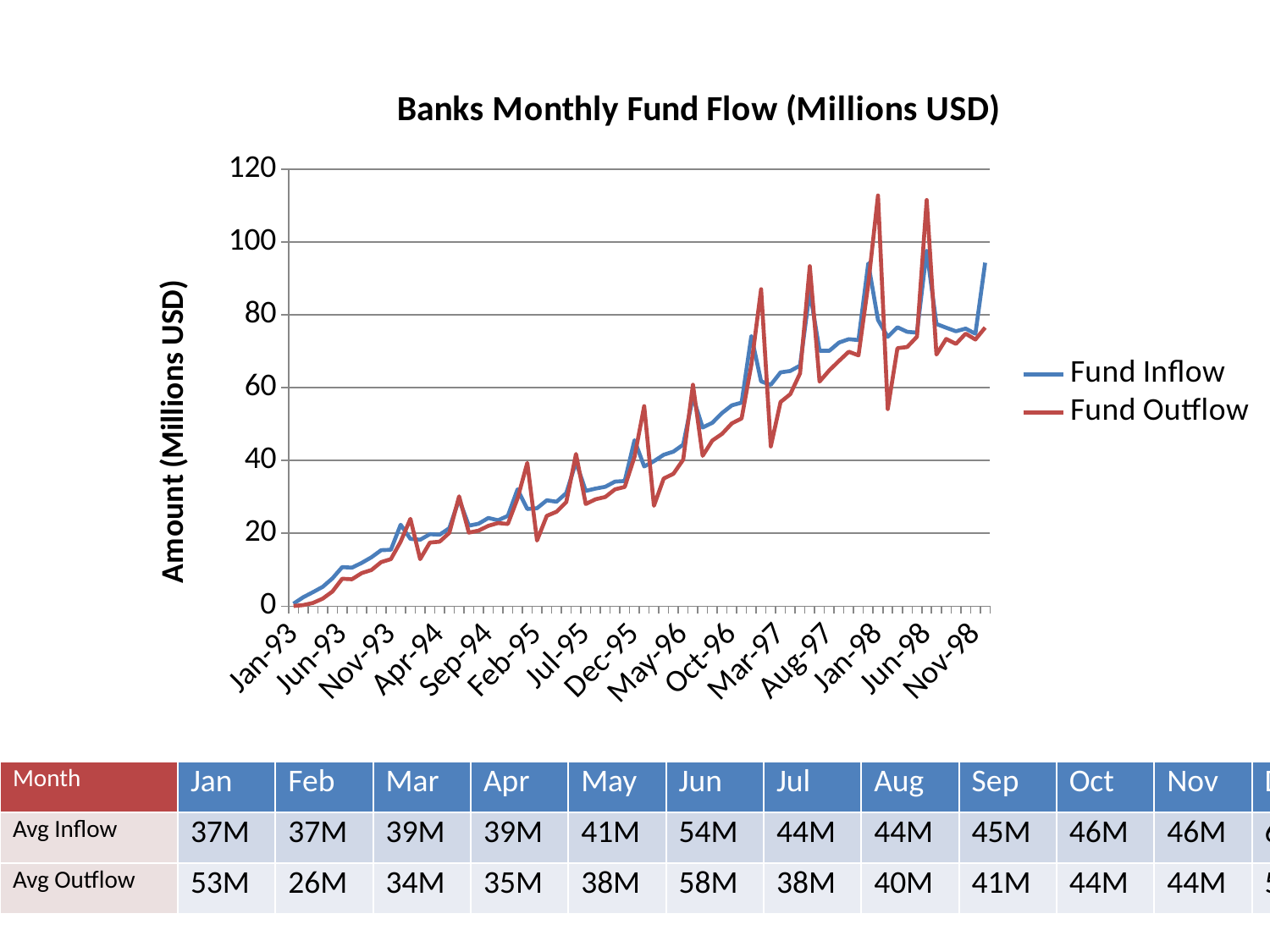

### Chart: Banks Monthly Fund Flow (Millions USD)

| Category | Fund Inflow | Fund Outflow |
|---|---|---|
| Jan-93 | 0.666238 | 0.0347 |
| Feb-93 | 2.439483 | 0.28142659999999997 |
| Mar-93 | 3.840297 | 0.8746892 |
| Apr-93 | 5.298729 | 2.052619000000001 |
| May-93 | 7.623248 | 4.0160260000000045 |
| Jun-93 | 10.7113485 | 7.5226754999999494 |
| Jul-93 | 10.563586 | 7.384836199999917 |
| Aug-93 | 11.870146 | 9.071470599999888 |
| Sep-93 | 13.413906 | 9.923134899999862 |
| Oct-93 | 15.365138 | 12.087939899999833 |
| Nov-93 | 15.481785 | 12.912432599999802 |
| Dec-93 | 22.35747 | 17.704340800000935 |
| Jan-94 | 18.476138 | 23.974363200001065 |
| Feb-94 | 18.240846 | 12.895312599999702 |
| Mar-94 | 19.761022 | 17.459206200001308 |
| Apr-94 | 19.612163 | 17.704436300001447 |
| May-94 | 21.421556 | 20.127163800001547 |
| Jun-94 | 29.327888 | 30.156952500001584 |
| Jul-94 | 22.101959 | 20.181748400001627 |
| Aug-94 | 22.628271 | 20.736670700001678 |
| Sep-94 | 24.209168 | 22.059881700001743 |
| Oct-94 | 23.575249 | 22.821303600001805 |
| Nov-94 | 24.806327 | 22.560131900001846 |
| Dec-94 | 32.0811155 | 29.57820550000188 |
| Jan-95 | 26.679126 | 39.35612820000194 |
| Feb-95 | 26.898779 | 18.02022640000199 |
| Mar-95 | 29.069597 | 24.80521550000206 |
| Apr-95 | 28.665291 | 25.924482000002097 |
| May-95 | 31.063007 | 28.58462690000215 |
| Jun-95 | 39.5455015 | 41.79276730000223 |
| Jul-95 | 31.649341 | 28.037231200002307 |
| Aug-95 | 32.278707 | 29.347340800002378 |
| Sep-95 | 32.770235 | 29.979930500002435 |
| Oct-95 | 34.209525 | 32.0714123000025 |
| Nov-95 | 34.374769 | 32.748932600002554 |
| Dec-95 | 45.565358 | 40.994925300002635 |
| Jan-96 | 38.38169 | 54.93471820000271 |
| Feb-96 | 39.812324 | 27.554041300002787 |
| Mar-96 | 41.570504 | 35.044500200002865 |
| Apr-96 | 42.441102 | 36.359213600002974 |
| May-96 | 44.365873 | 40.23450330000307 |
| Jun-96 | 57.4701535 | 60.83040430000321 |
| Jul-96 | 49.053916 | 41.28709670000333 |
| Aug-96 | 50.360501 | 45.4906308000035 |
| Sep-96 | 53.050723 | 47.32712250000363 |
| Oct-96 | 55.150297 | 50.20339740000375 |
| Nov-96 | 55.890825 | 51.55981930000391 |
| Dec-96 | 74.21266 | 66.25504200000408 |
| Jan-97 | 61.747348 | 87.06716569998308 |
| Feb-97 | 60.808237 | 43.87135830000443 |
| Mar-97 | 64.216689 | 56.063619900004554 |
| Apr-97 | 64.608211 | 58.22651570000472 |
| May-97 | 66.088707 | 63.93853400000487 |
| Jun-97 | 86.520951 | 93.40356079998021 |
| Jul-97 | 70.168643 | 61.68672540000504 |
| Aug-97 | 70.148651 | 64.77762870000514 |
| Sep-97 | 72.406484 | 67.37661280000187 |
| Oct-97 | 73.348351 | 69.90313219997867 |
| Nov-97 | 73.099614 | 68.8910690999791 |
| Dec-97 | 94.157543 | 88.43076179997783 |
| Jan-98 | 78.615548 | 112.81279989997745 |
| Feb-98 | 73.992774 | 54.12057100000579 |
| Mar-98 | 76.614456 | 70.87687489997649 |
| Apr-98 | 75.361027 | 71.19011409997617 |
| May-98 | 75.137201 | 74.01187629997604 |
| Jun-98 | 97.5926415 | 111.58066599997598 |
| Jul-98 | 77.520896 | 69.11148979997664 |
| Aug-98 | 76.491801 | 73.41586269997595 |
| Sep-98 | 75.509134 | 72.04367619997596 |
| Oct-98 | 76.260631 | 74.86880729997587 |
| Nov-98 | 74.830465 | 73.24521909997587 |
| Dec-98 | 94.3528495 | 76.54111779999998 |
| Month | Jan | Feb | Mar | Apr | May | Jun | Jul | Aug | Sep | Oct | Nov | Dec |
| --- | --- | --- | --- | --- | --- | --- | --- | --- | --- | --- | --- | --- |
| Avg Inflow | 37M | 37M | 39M | 39M | 41M | 54M | 44M | 44M | 45M | 46M | 46M | 60M |
| Avg Outflow | 53M | 26M | 34M | 35M | 38M | 58M | 38M | 40M | 41M | 44M | 44M | 53M |